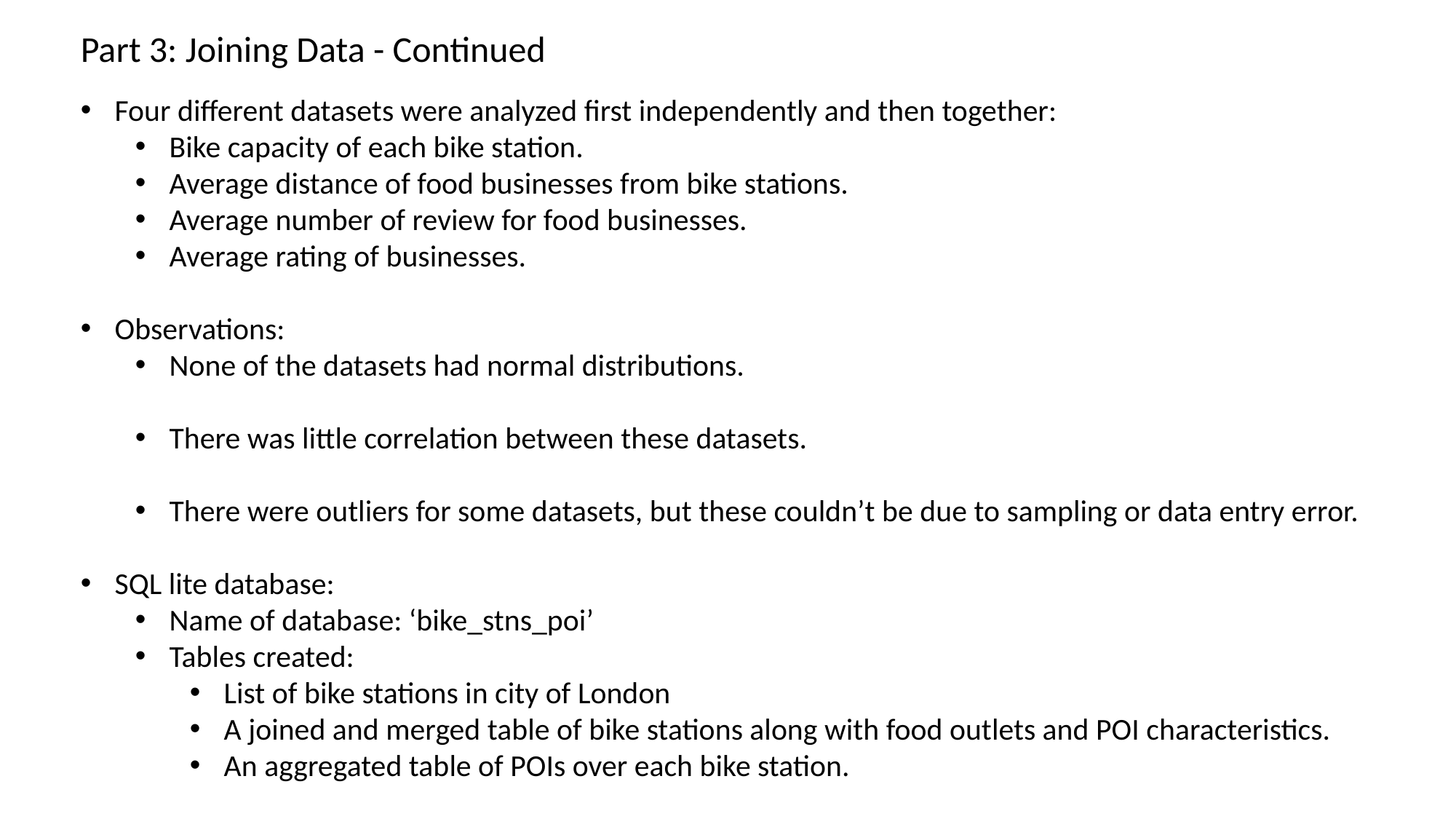

Part 3: Joining Data - Continued
Four different datasets were analyzed first independently and then together:
Bike capacity of each bike station.
Average distance of food businesses from bike stations.
Average number of review for food businesses.
Average rating of businesses.

Observations:
None of the datasets had normal distributions.

There was little correlation between these datasets.

There were outliers for some datasets, but these couldn’t be due to sampling or data entry error.

SQL lite database:
Name of database: ‘bike_stns_poi’
Tables created:
List of bike stations in city of London
A joined and merged table of bike stations along with food outlets and POI characteristics.
An aggregated table of POIs over each bike station.